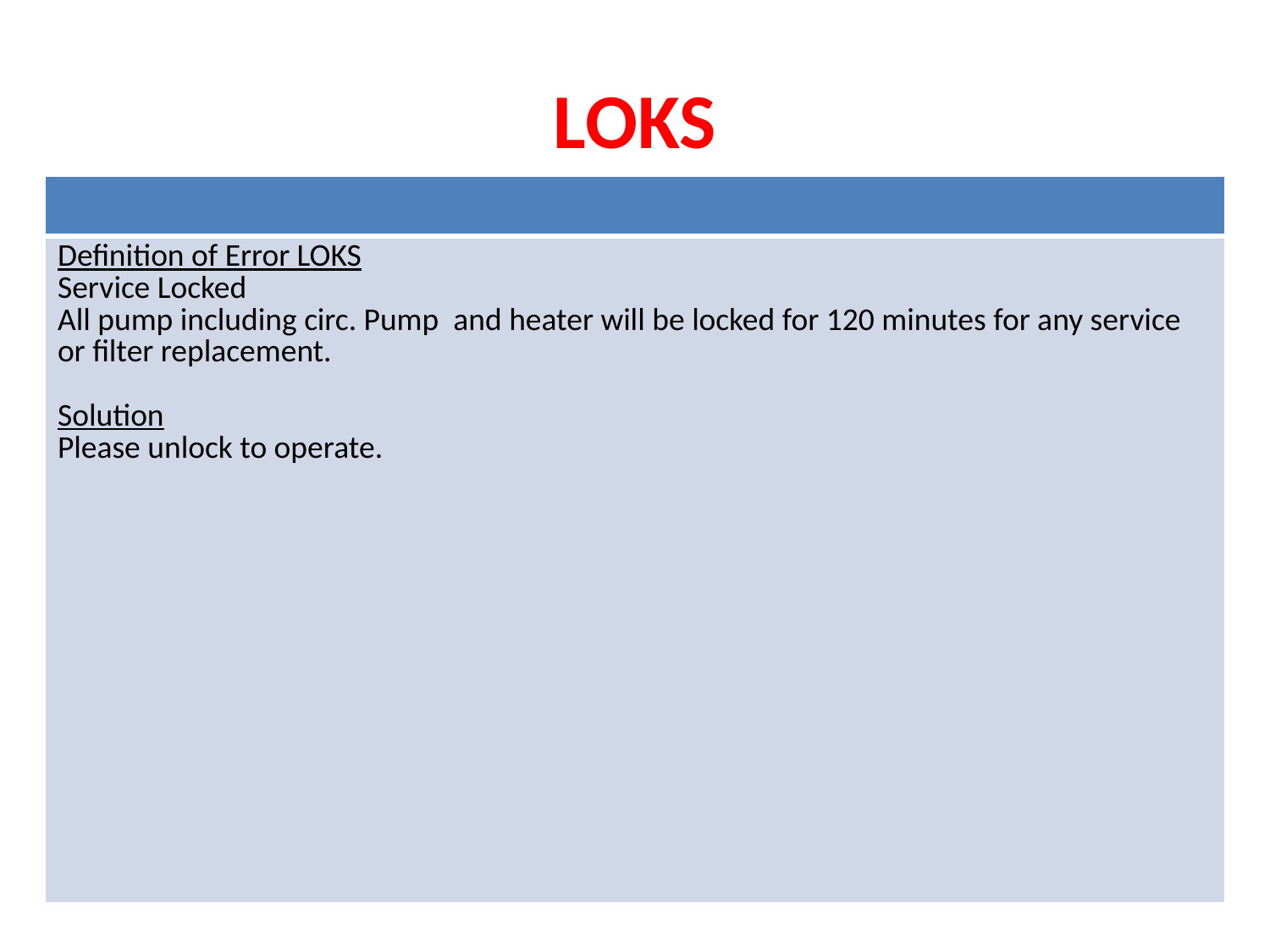

# LOKS
|  |
| --- |
| Definition of Error LOKS Service Locked All pump including circ. Pump and heater will be locked for 120 minutes for any service or filter replacement. Solution Please unlock to operate. |